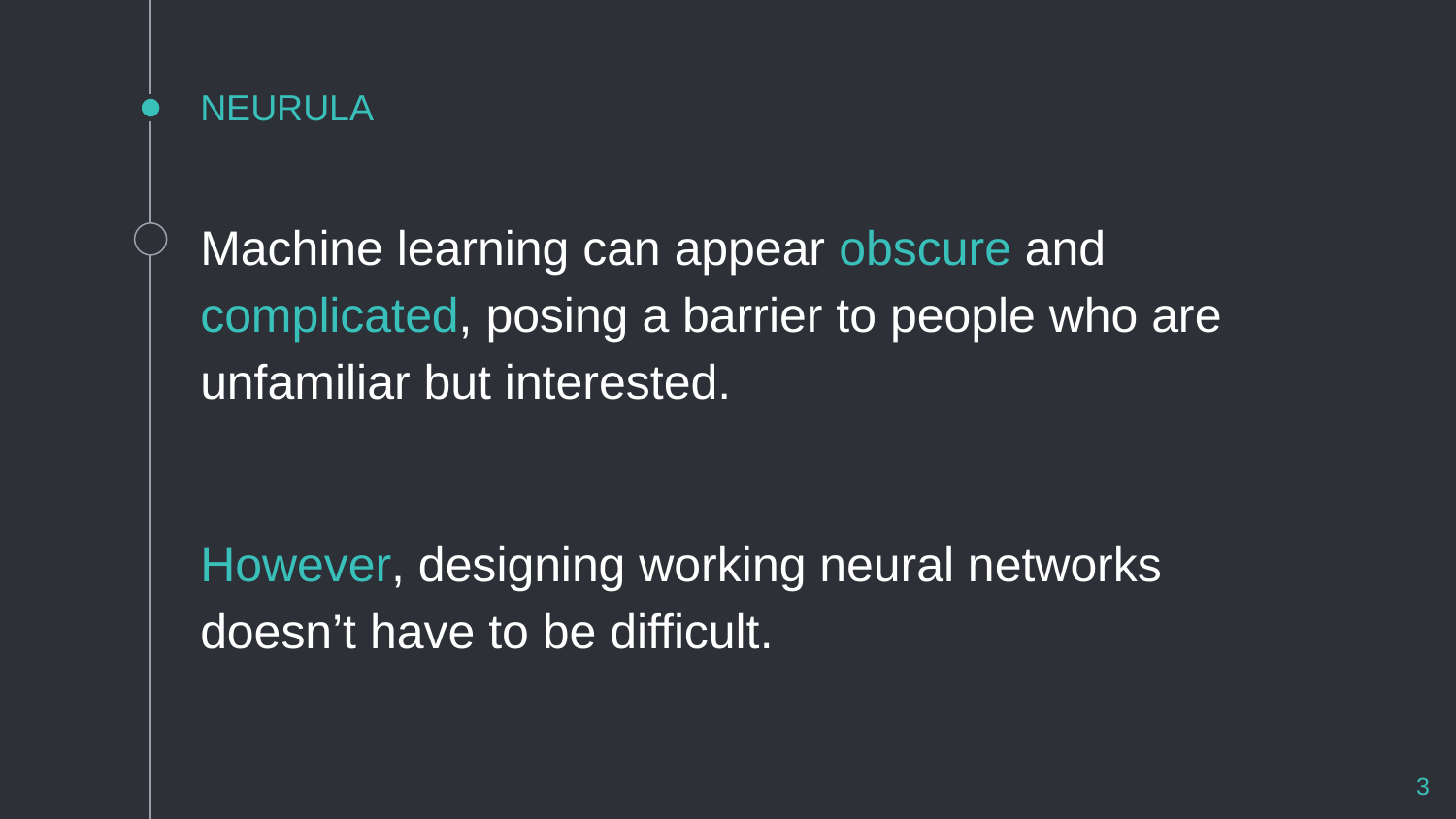

# NEURULA
Machine learning can appear obscure and complicated, posing a barrier to people who are unfamiliar but interested.

However, designing working neural networks doesn’t have to be difficult.
3